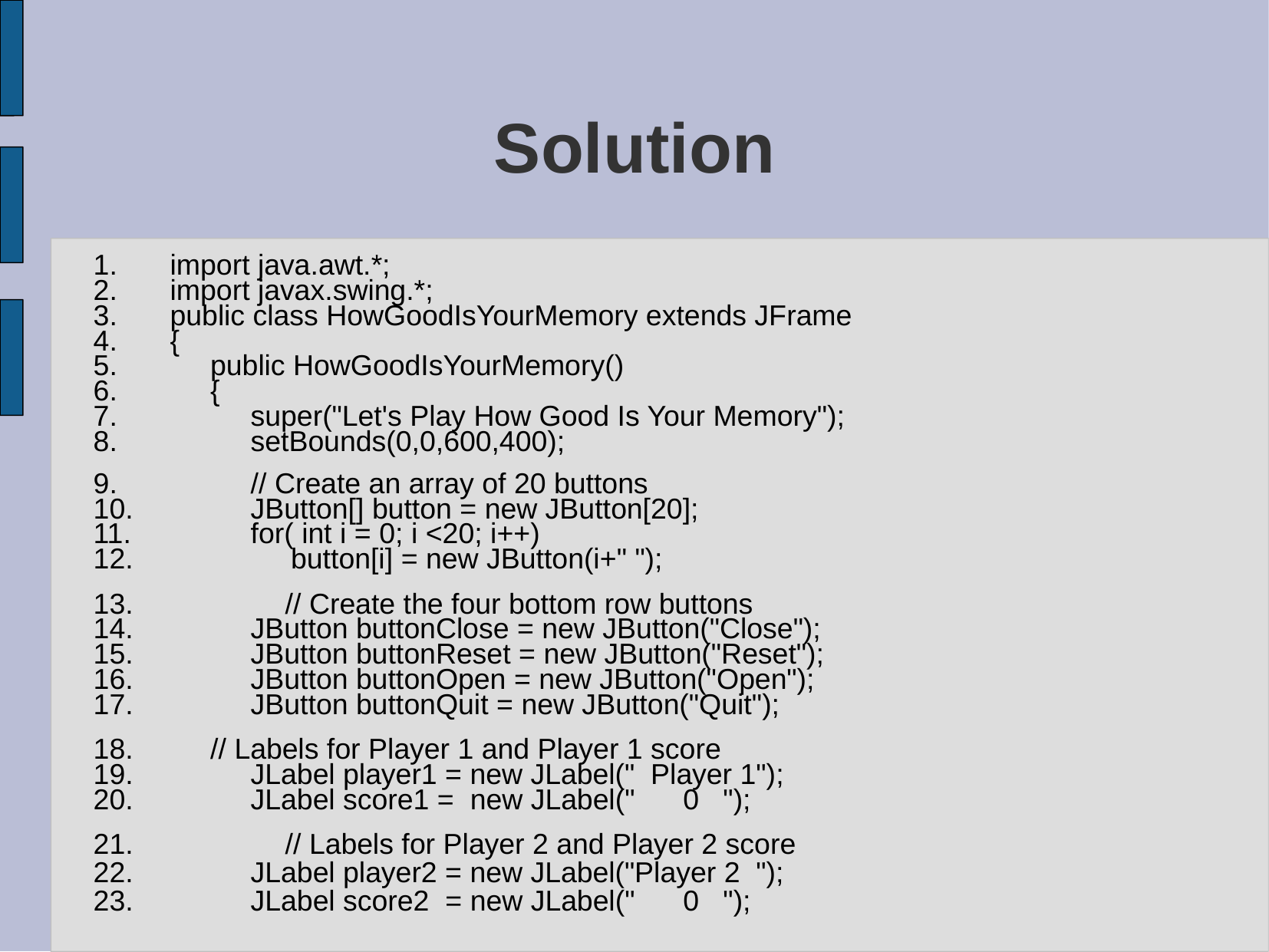

# Solution
import java.awt.*;
import javax.swing.*;
public class HowGoodIsYourMemory extends JFrame
{
     public HowGoodIsYourMemory()
     {
          super("Let's Play How Good Is Your Memory");
          setBounds(0,0,600,400);
          // Create an array of 20 buttons
          JButton[] button = new JButton[20];
          for( int i = 0; i <20; i++)
               button[i] = new JButton(i+" ");
          	// Create the four bottom row buttons
          JButton buttonClose = new JButton("Close");
          JButton buttonReset = new JButton("Reset");
          JButton buttonOpen = new JButton("Open");
          JButton buttonQuit = new JButton("Quit");
     // Labels for Player 1 and Player 1 score
          JLabel player1 = new JLabel("  Player 1");
          JLabel score1 =  new JLabel("      0   ");

 	// Labels for Player 2 and Player 2 score
          JLabel player2 = new JLabel("Player 2  ");
          JLabel score2  = new JLabel("      0   ");